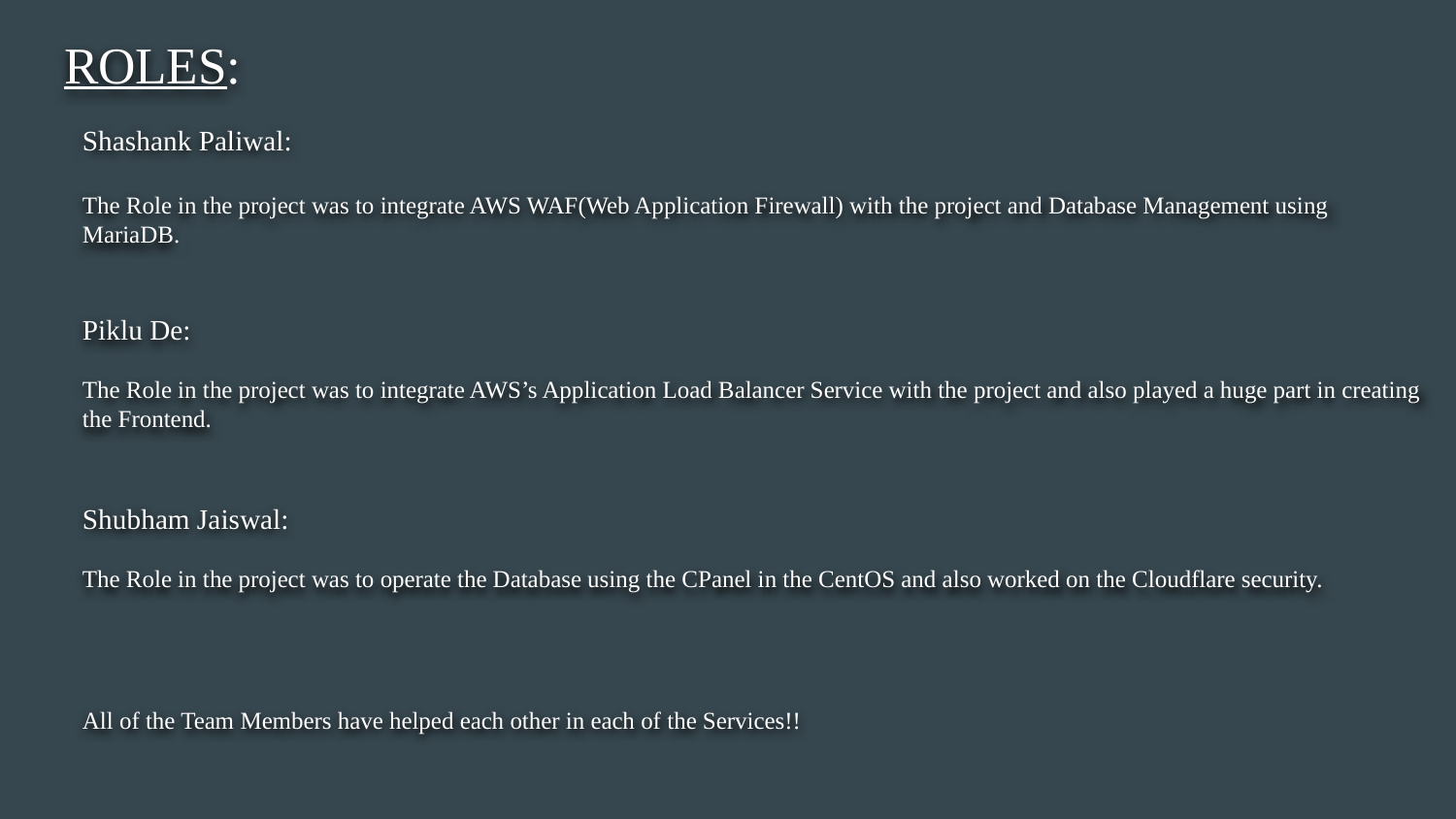

# ROLES:
Shashank Paliwal:

The Role in the project was to integrate AWS WAF(Web Application Firewall) with the project and Database Management using MariaDB.
Piklu De:

The Role in the project was to integrate AWS’s Application Load Balancer Service with the project and also played a huge part in creating the Frontend.
Shubham Jaiswal:

The Role in the project was to operate the Database using the CPanel in the CentOS and also worked on the Cloudflare security.
All of the Team Members have helped each other in each of the Services!!